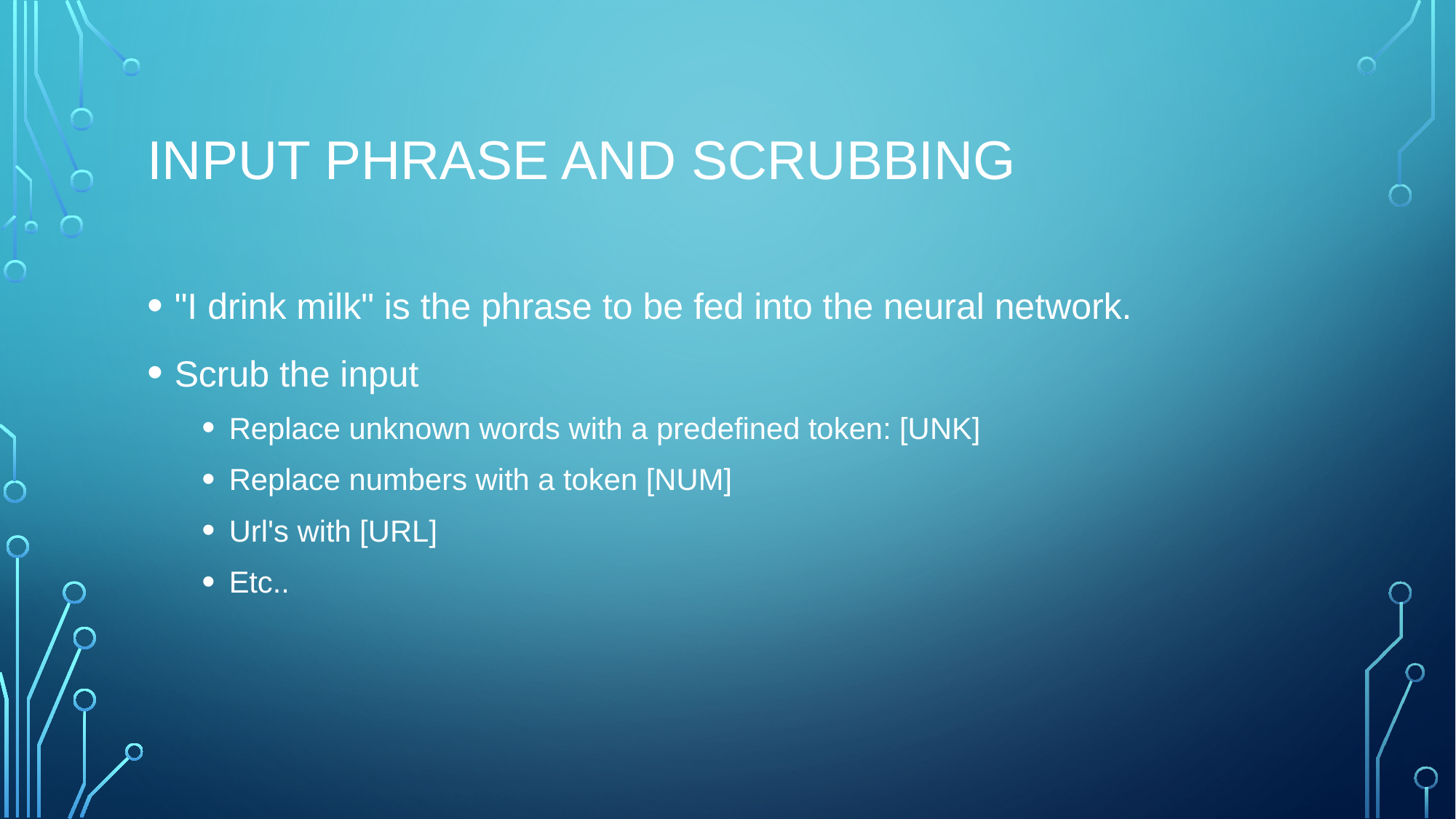

# input phrase and scrubbing
"I drink milk" is the phrase to be fed into the neural network.
Scrub the input
Replace unknown words with a predefined token: [UNK]
Replace numbers with a token [NUM]
Url's with [URL]
Etc..